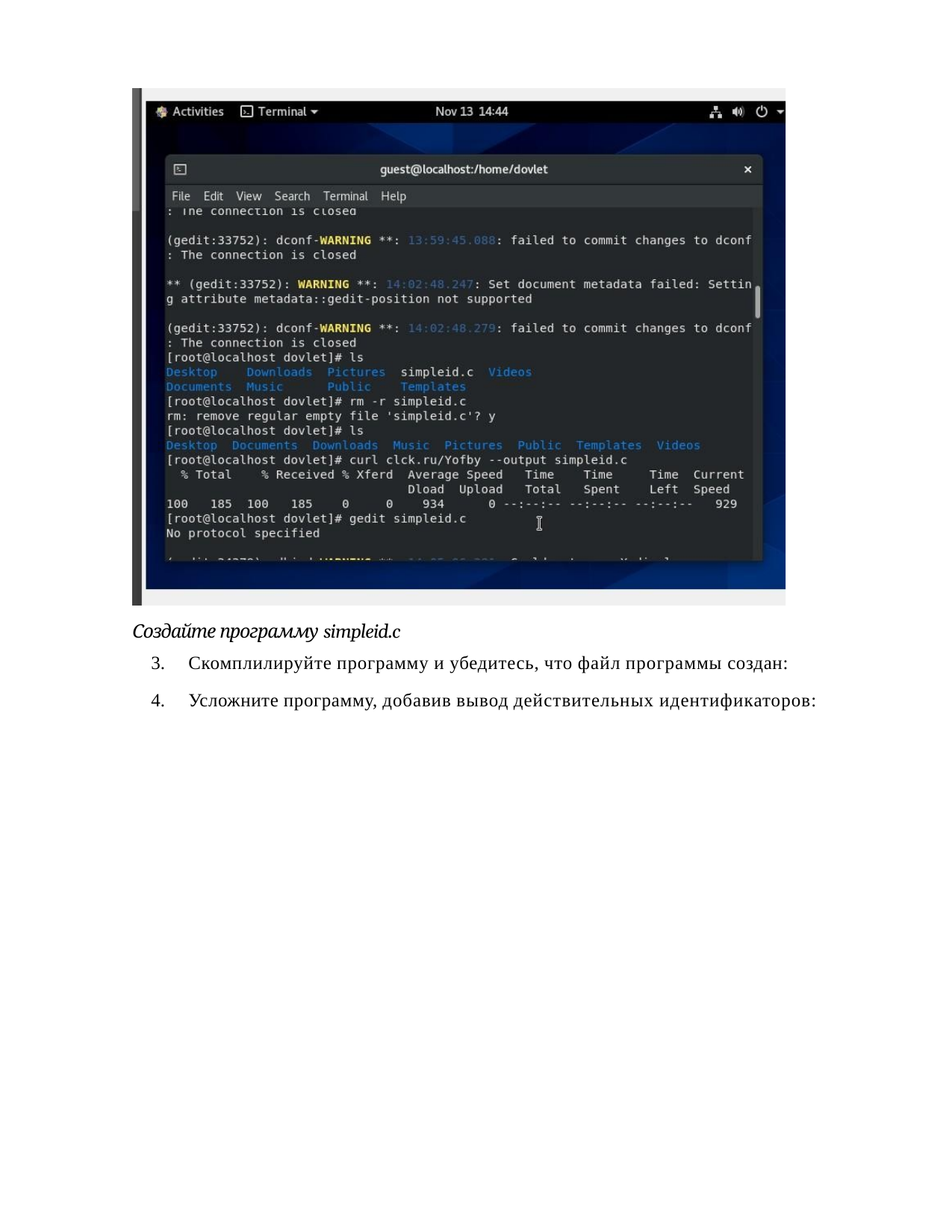

Создайте программу simpleid.c
Скомплилируйте программу и убедитесь, что файл программы создан:
Усложните программу, добавив вывод действительных идентификаторов: